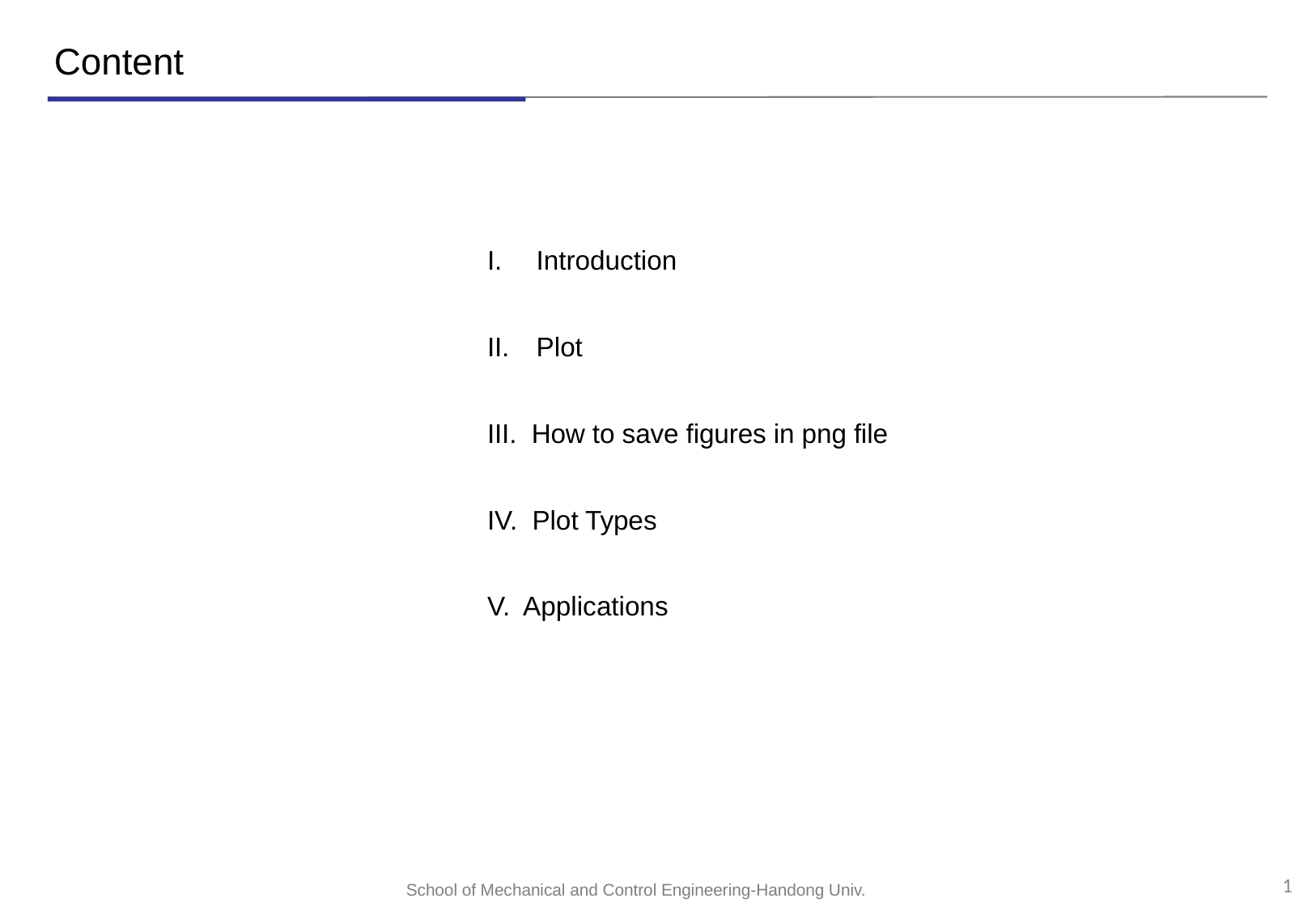

Content
I.	Introduction
II.	Plot
III.  How to save figures in png file
IV.  Plot Types
V. Applications
1
School of Mechanical and Control Engineering-Handong Univ.